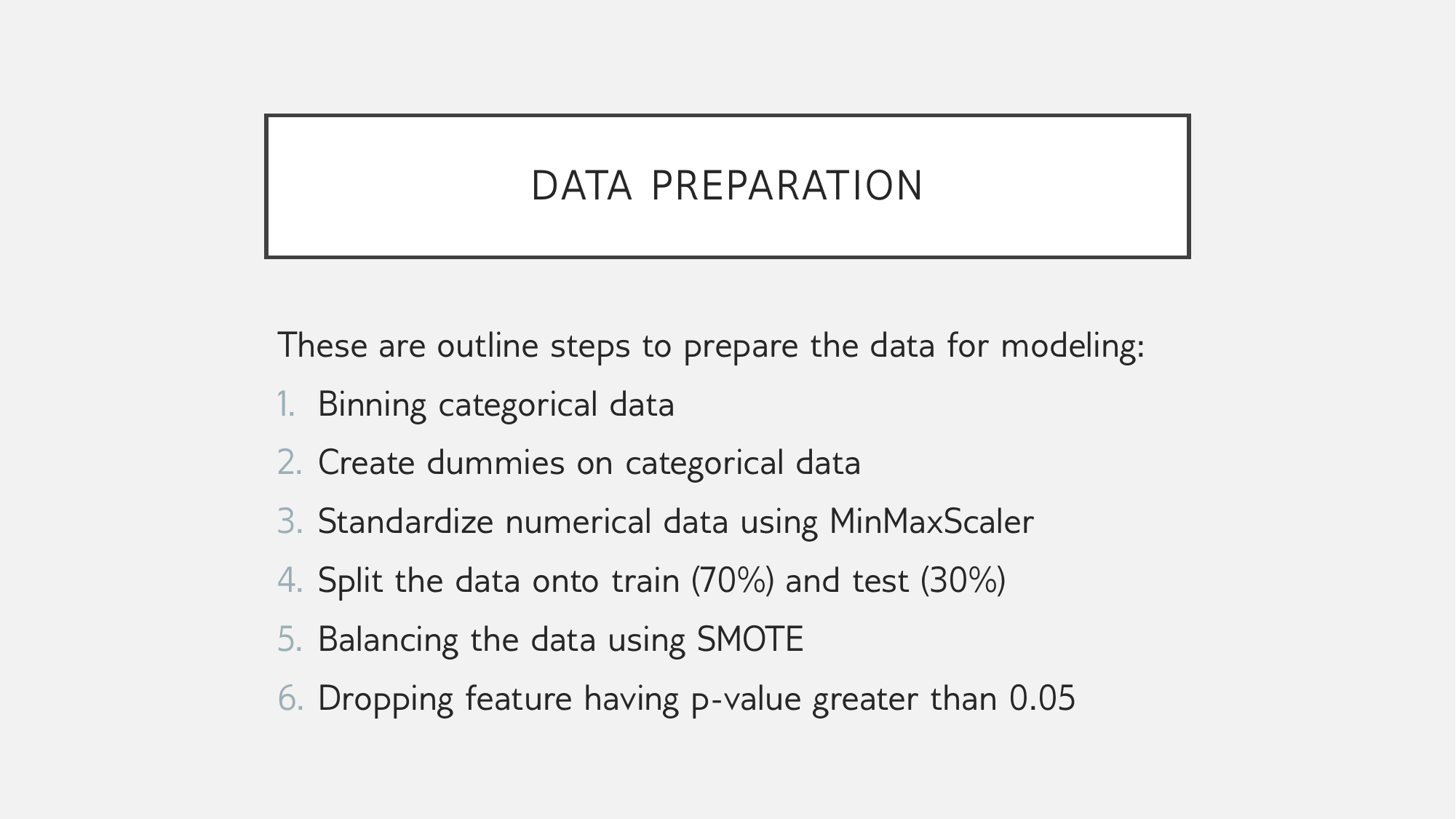

# Data preparation
These are outline steps to prepare the data for modeling:
Binning categorical data
Create dummies on categorical data
Standardize numerical data using MinMaxScaler
Split the data onto train (70%) and test (30%)
Balancing the data using SMOTE
Dropping feature having p-value greater than 0.05